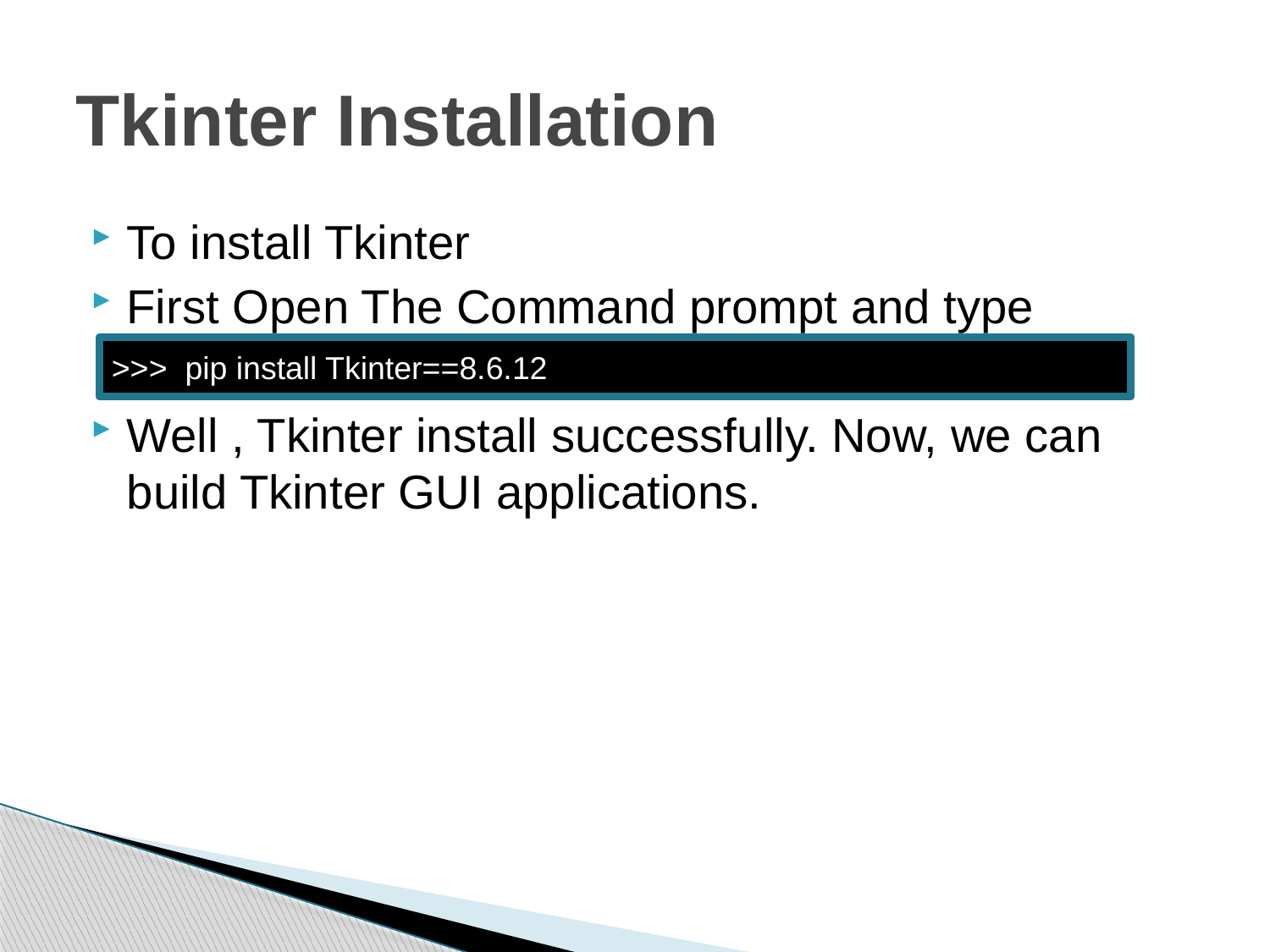

# Tkinter Installation
To install Tkinter
First Open The Command prompt and type

Well , Tkinter install successfully. Now, we can build Tkinter GUI applications.

>>>  pip install Tkinter==8.6.12